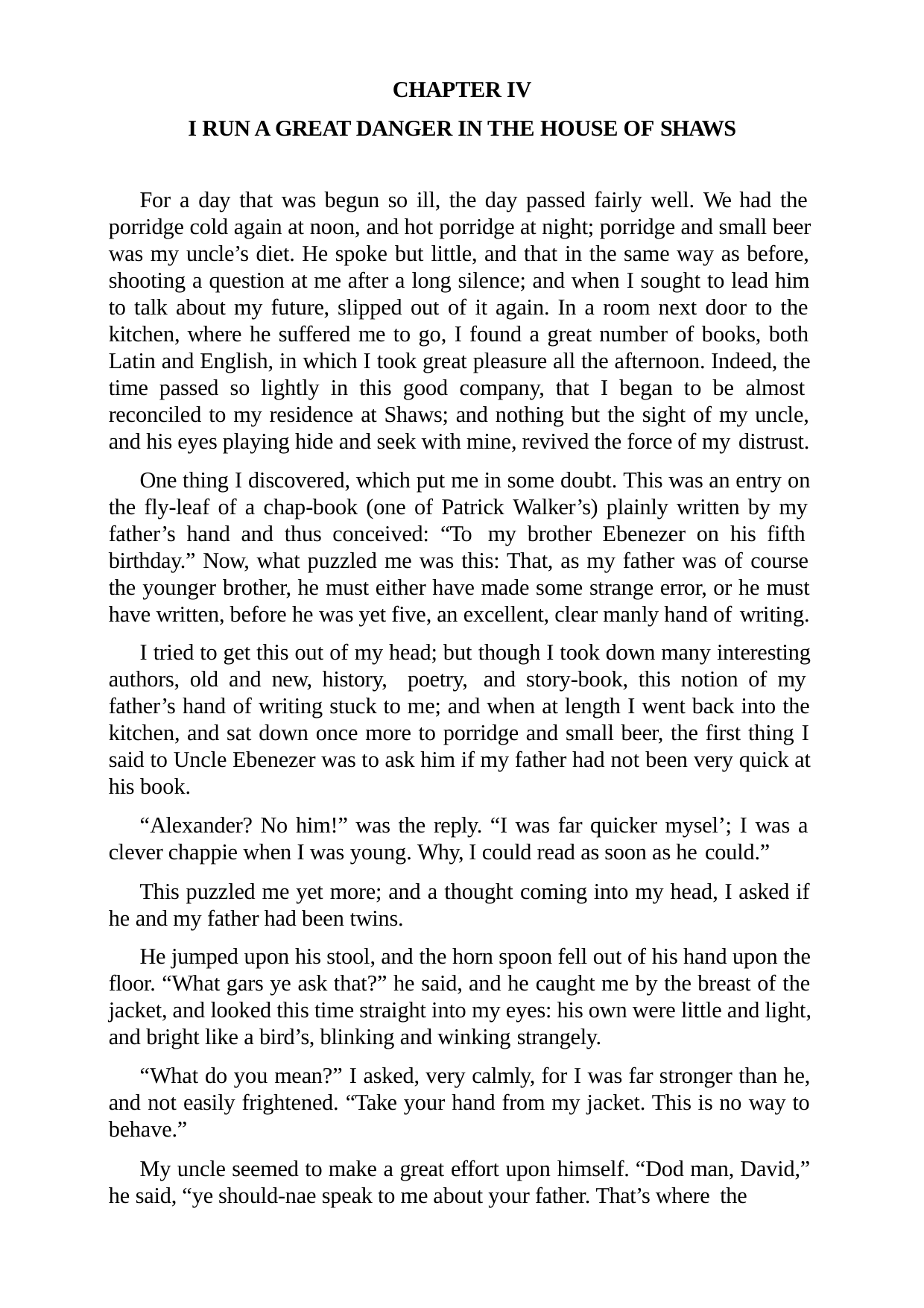

CHAPTER IV
I RUN A GREAT DANGER IN THE HOUSE OF SHAWS

For a day that was begun so ill, the day passed fairly well. We had the  porridge cold again at noon, and hot porridge at night; porridge and small beer  was my uncle’s diet. He spoke but little, and that in the same way as before,  shooting a question at me after a long silence; and when I sought to lead him  to talk about my future, slipped out of it again. In a room next door to the  kitchen, where he suffered me to go, I found a great number of books, both  Latin and English, in which I took great pleasure all the afternoon. Indeed, the  time passed so lightly in this good company, that I began to be almost  reconciled to my residence at Shaws; and nothing but the sight of my uncle,  and his eyes playing hide and seek with mine, revived the force of my distrust.
One thing I discovered, which put me in some doubt. This was an entry on  the fly-leaf of a chap-book (one of Patrick Walker’s) plainly written by my  father’s hand and thus conceived: “To my brother Ebenezer on his fifth  birthday.” Now, what puzzled me was this: That, as my father was of course  the younger brother, he must either have made some strange error, or he must  have written, before he was yet five, an excellent, clear manly hand of writing.
I tried to get this out of my head; but though I took down many interesting  authors, old and new, history,  poetry, and story-book, this notion of my  father’s hand of writing stuck to me; and when at length I went back into the  kitchen, and sat down once more to porridge and small beer, the first thing I  said to Uncle Ebenezer was to ask him if my father had not been very quick at  his book.
“Alexander? No him!” was the reply. “I was far quicker mysel’; I was a  clever chappie when I was young. Why, I could read as soon as he could.”
This puzzled me yet more; and a thought coming into my head, I asked if  he and my father had been twins.
He jumped upon his stool, and the horn spoon fell out of his hand upon the  floor. “What gars ye ask that?” he said, and he caught me by the breast of the  jacket, and looked this time straight into my eyes: his own were little and light,  and bright like a bird’s, blinking and winking strangely.
“What do you mean?” I asked, very calmly, for I was far stronger than he,  and not easily frightened. “Take your hand from my jacket. This is no way to  behave.”
My uncle seemed to make a great effort upon himself. “Dod man, David,”  he said, “ye should-nae speak to me about your father. That’s where the